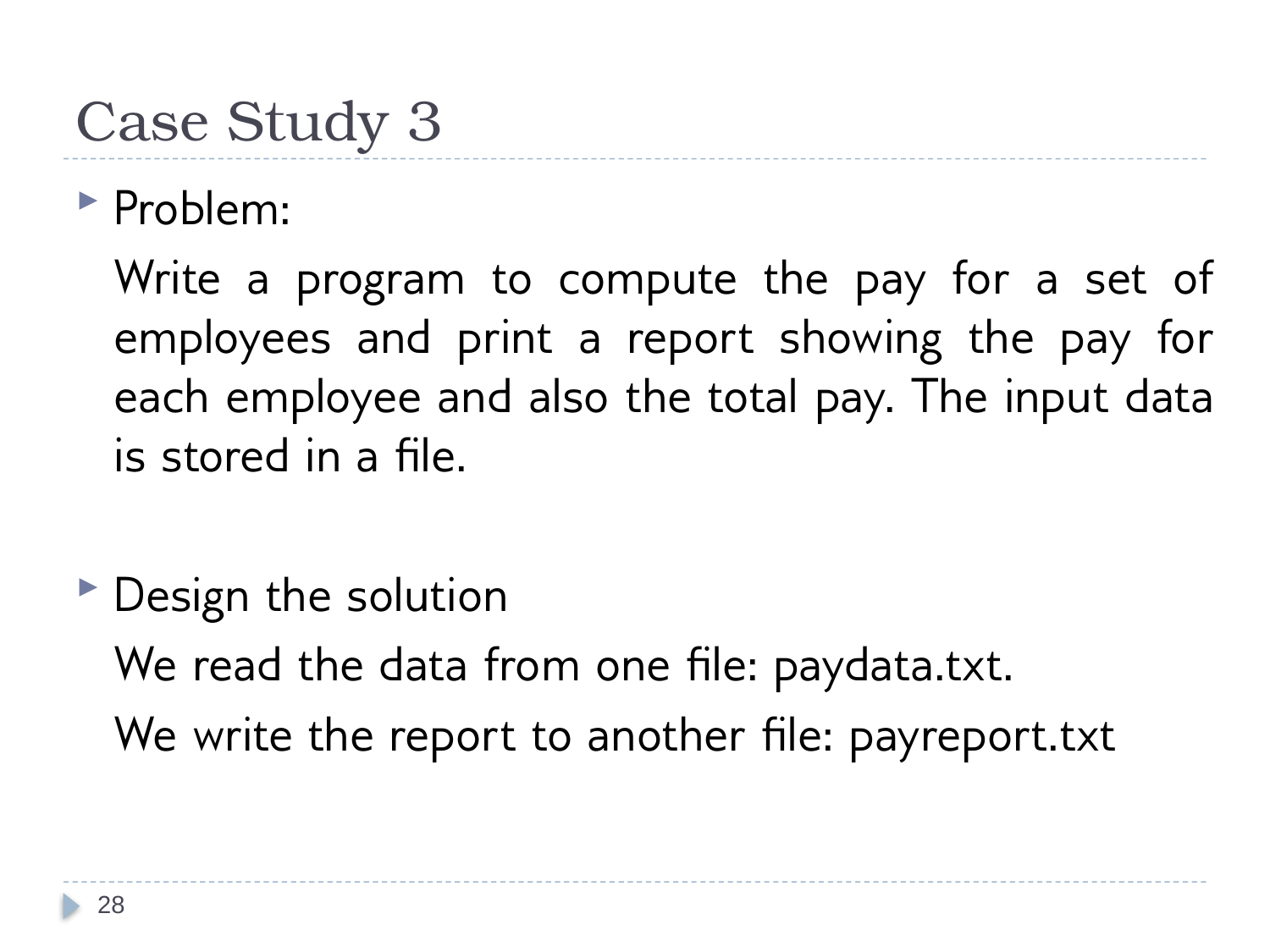

# Case Study 3
Problem:
	Write a program to compute the pay for a set of employees and print a report showing the pay for each employee and also the total pay. The input data is stored in a file.

Design the solution
	We read the data from one file: paydata.txt.
	We write the report to another file: payreport.txt
28